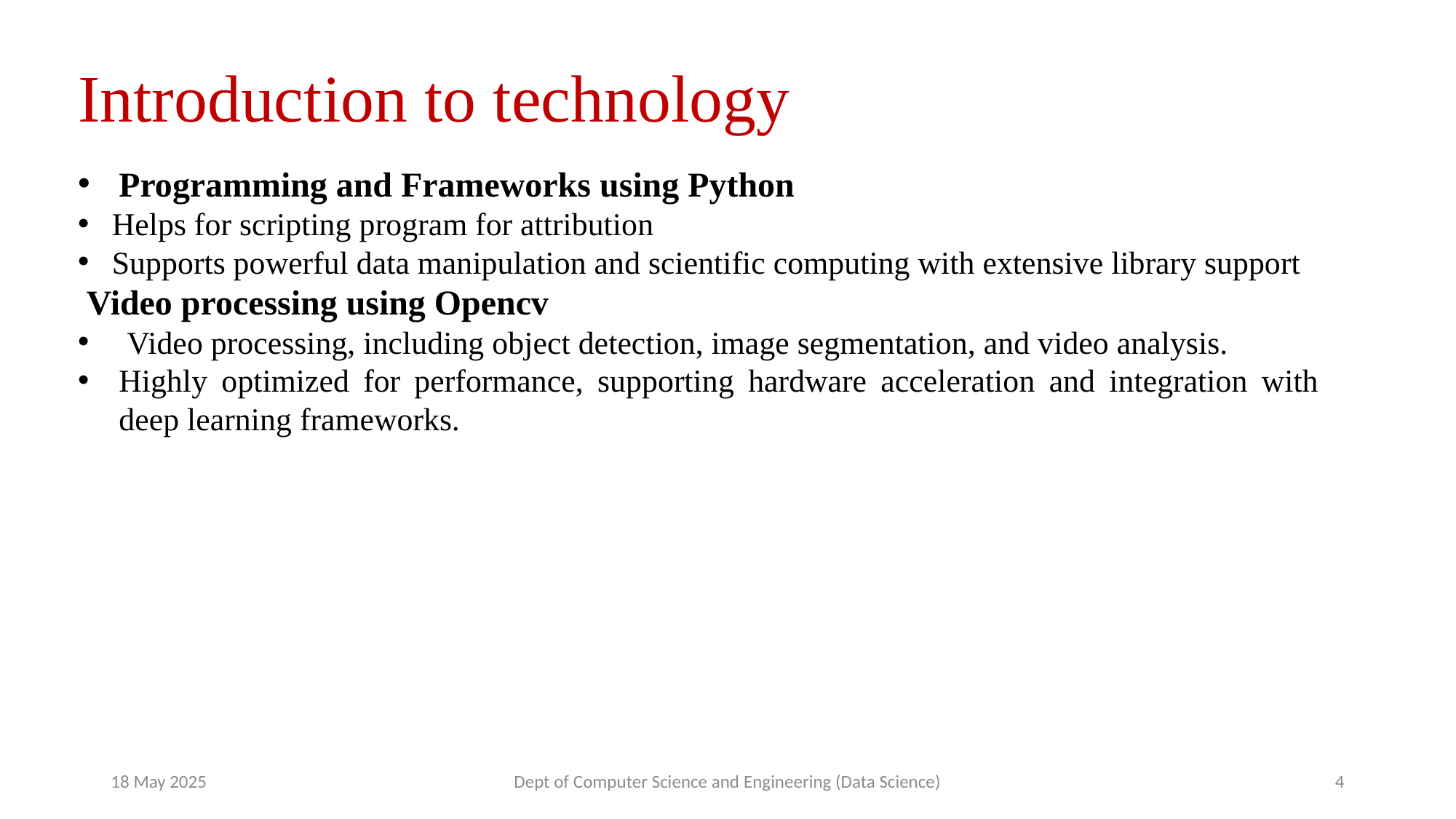

Introduction to technology
Programming and Frameworks using Python
Helps for scripting program for attribution
Supports powerful data manipulation and scientific computing with extensive library support
 Video processing using Opencv
 Video processing, including object detection, image segmentation, and video analysis.
Highly optimized for performance, supporting hardware acceleration and integration with deep learning frameworks.

18 May 2025
Dept of Computer Science and Engineering (Data Science)
4